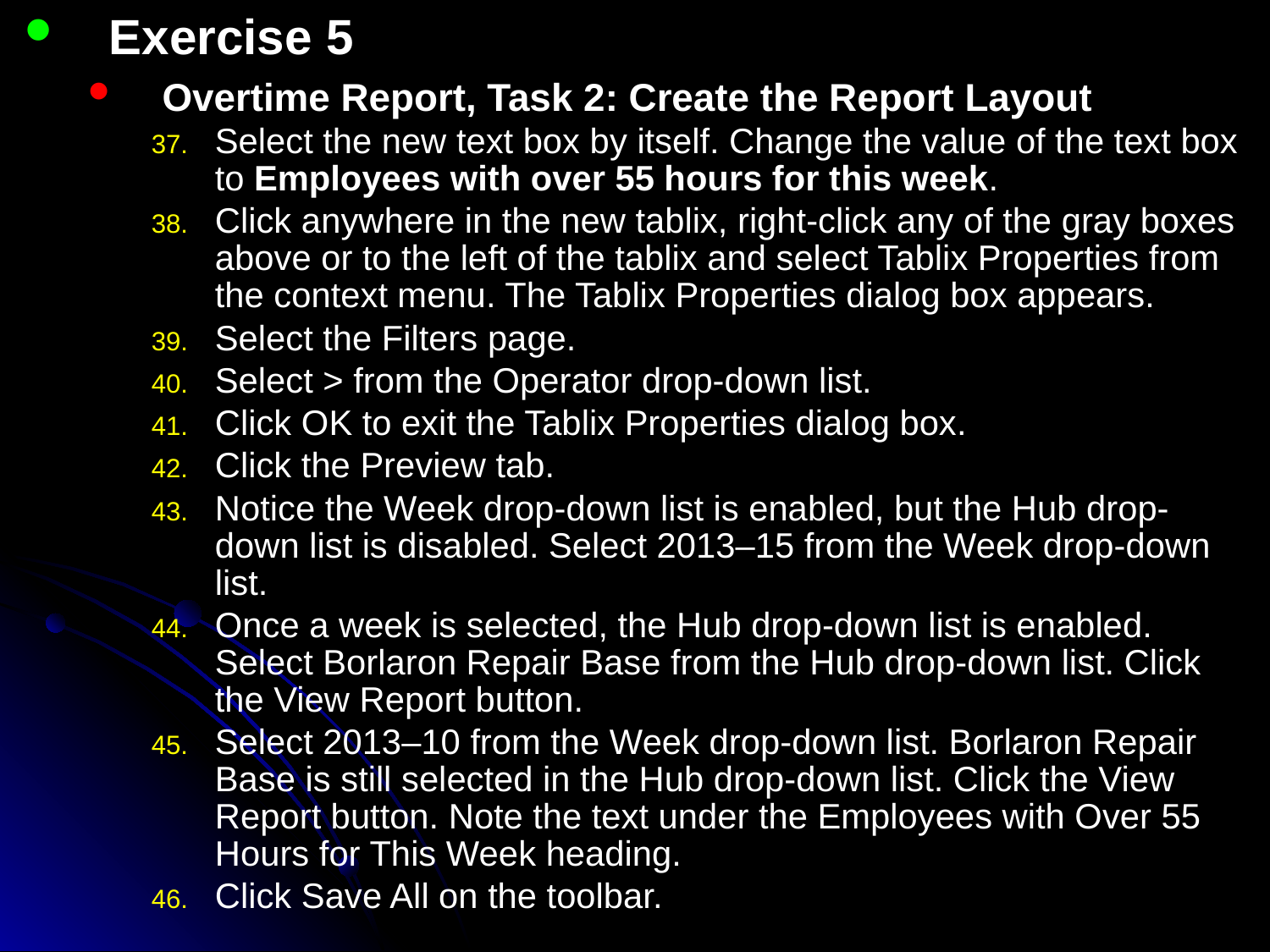

Exercise 5
Overtime Report, Task 2: Create the Report Layout
Select the new text box by itself. Change the value of the text box to Employees with over 55 hours for this week.
Click anywhere in the new tablix, right-click any of the gray boxes above or to the left of the tablix and select Tablix Properties from the context menu. The Tablix Properties dialog box appears.
Select the Filters page.
Select > from the Operator drop-down list.
Click OK to exit the Tablix Properties dialog box.
Click the Preview tab.
Notice the Week drop-down list is enabled, but the Hub drop-down list is disabled. Select 2013–15 from the Week drop-down list.
Once a week is selected, the Hub drop-down list is enabled. Select Borlaron Repair Base from the Hub drop-down list. Click the View Report button.
Select 2013–10 from the Week drop-down list. Borlaron Repair Base is still selected in the Hub drop-down list. Click the View Report button. Note the text under the Employees with Over 55 Hours for This Week heading.
Click Save All on the toolbar.